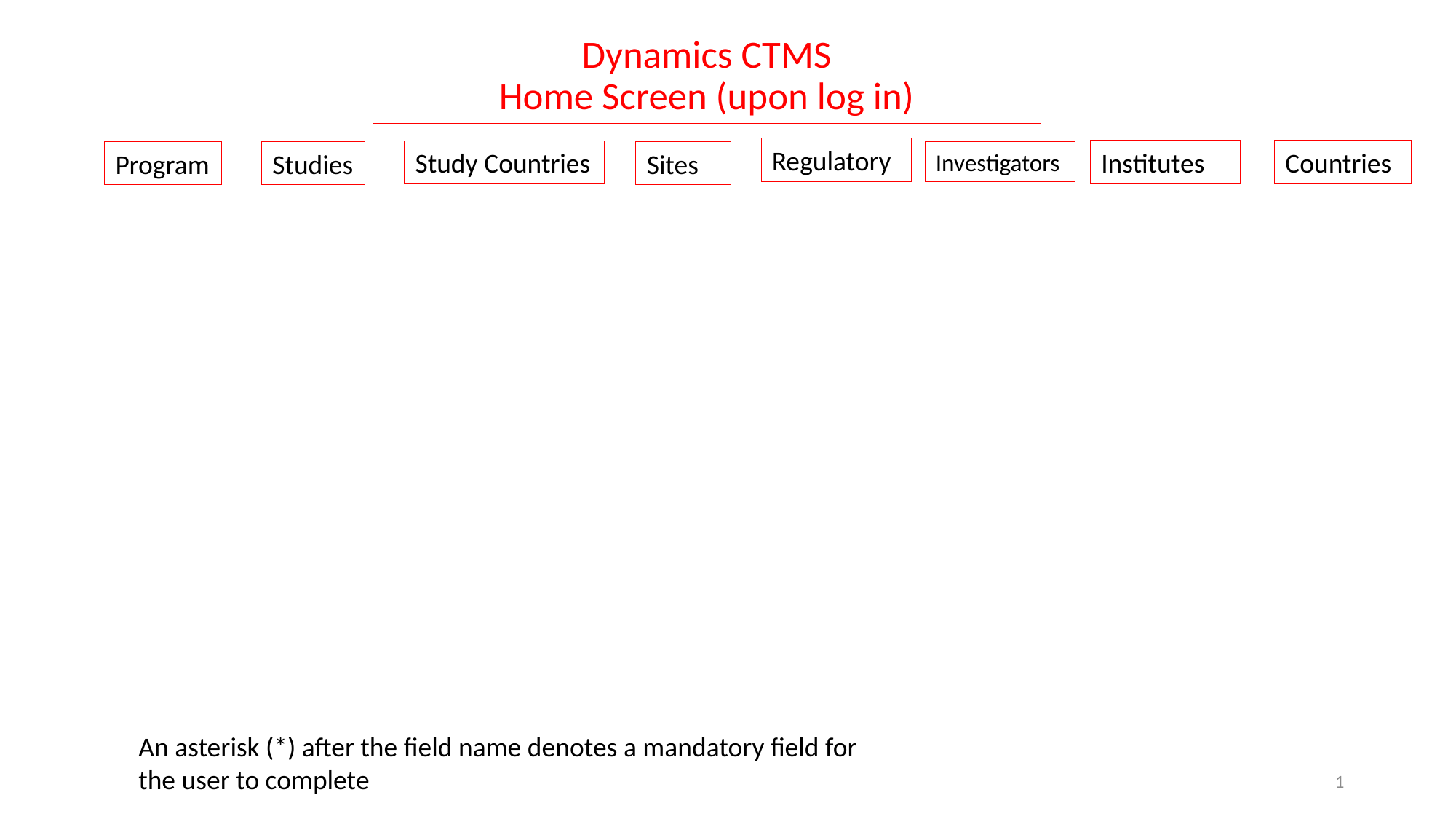

# Dynamics CTMS Home Screen (upon log in)
Regulatory
Institutes
Countries
Study Countries
Program
Studies
Sites
Investigators
An asterisk (*) after the field name denotes a mandatory field for the user to complete
1